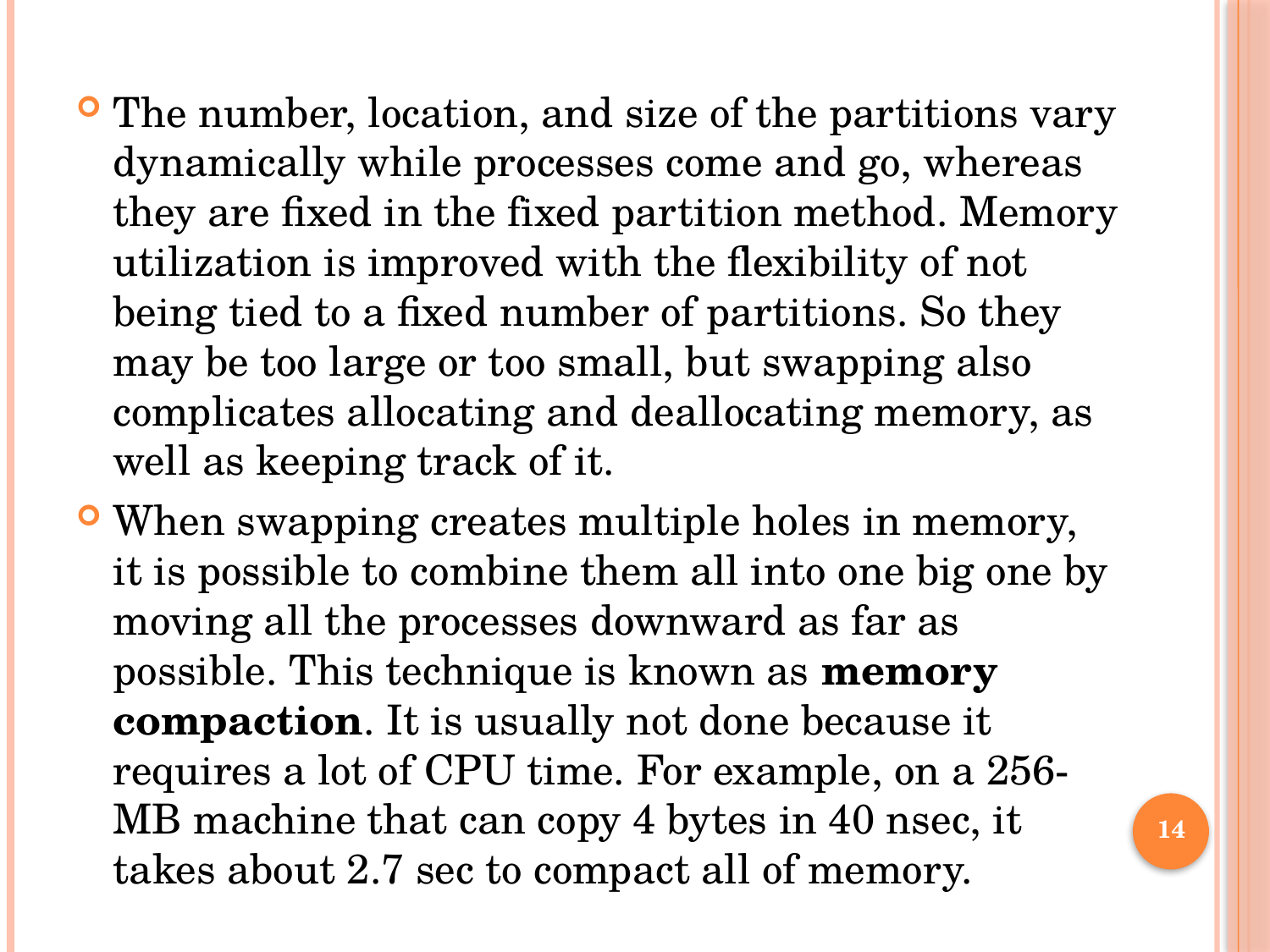

The number, location, and size of the partitions vary dynamically while processes come and go, whereas they are fixed in the fixed partition method. Memory utilization is improved with the flexibility of not being tied to a fixed number of partitions. So they may be too large or too small, but swapping also complicates allocating and deallocating memory, as well as keeping track of it.
When swapping creates multiple holes in memory, it is possible to combine them all into one big one by moving all the processes downward as far as possible. This technique is known as memory compaction. It is usually not done because it requires a lot of CPU time. For example, on a 256-MB machine that can copy 4 bytes in 40 nsec, it takes about 2.7 sec to compact all of memory.
14